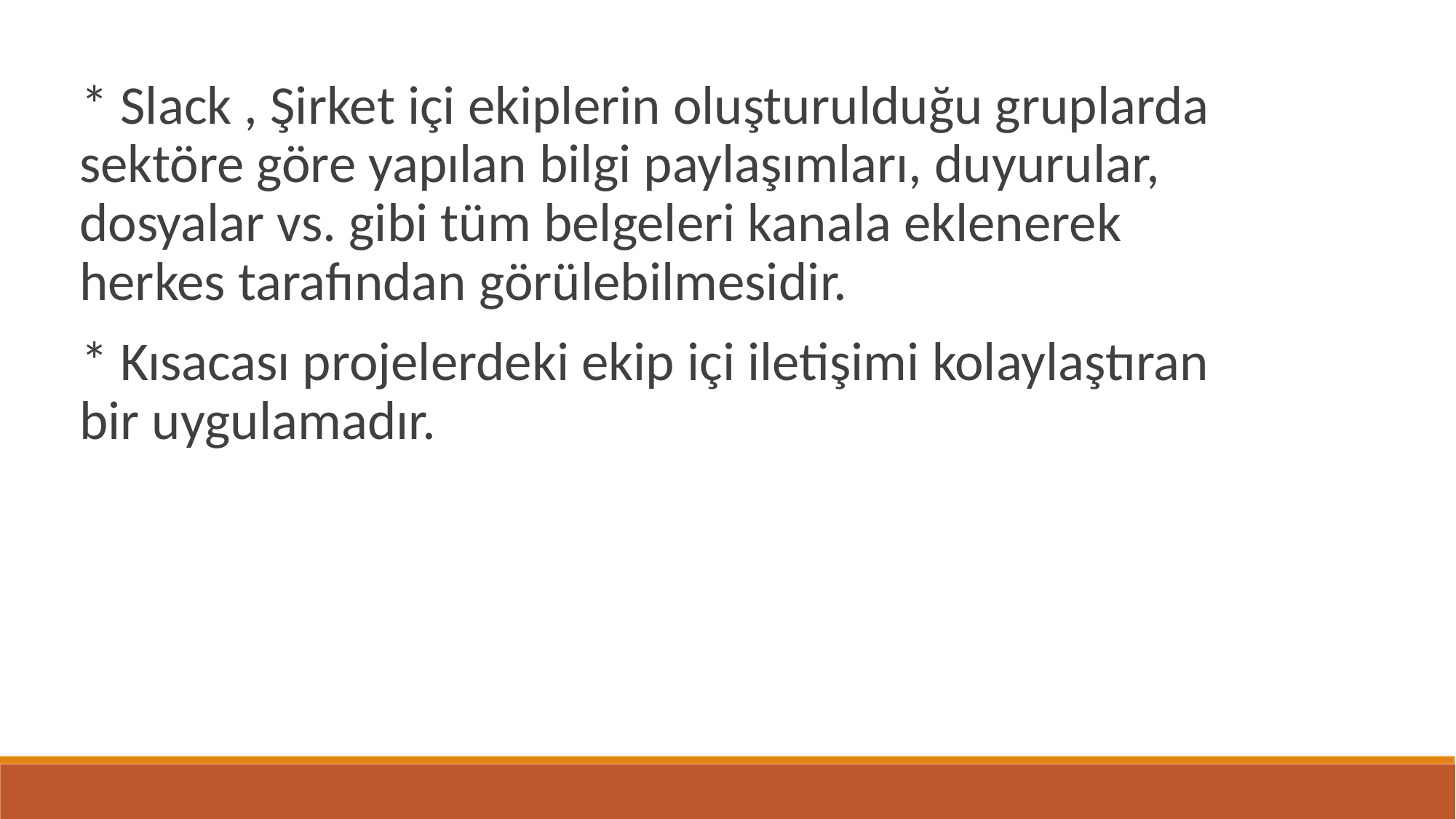

* Slack , Şirket içi ekiplerin oluşturulduğu gruplarda sektöre göre yapılan bilgi paylaşımları, duyurular, dosyalar vs. gibi tüm belgeleri kanala eklenerek herkes tarafından görülebilmesidir.
* Kısacası projelerdeki ekip içi iletişimi kolaylaştıran bir uygulamadır.